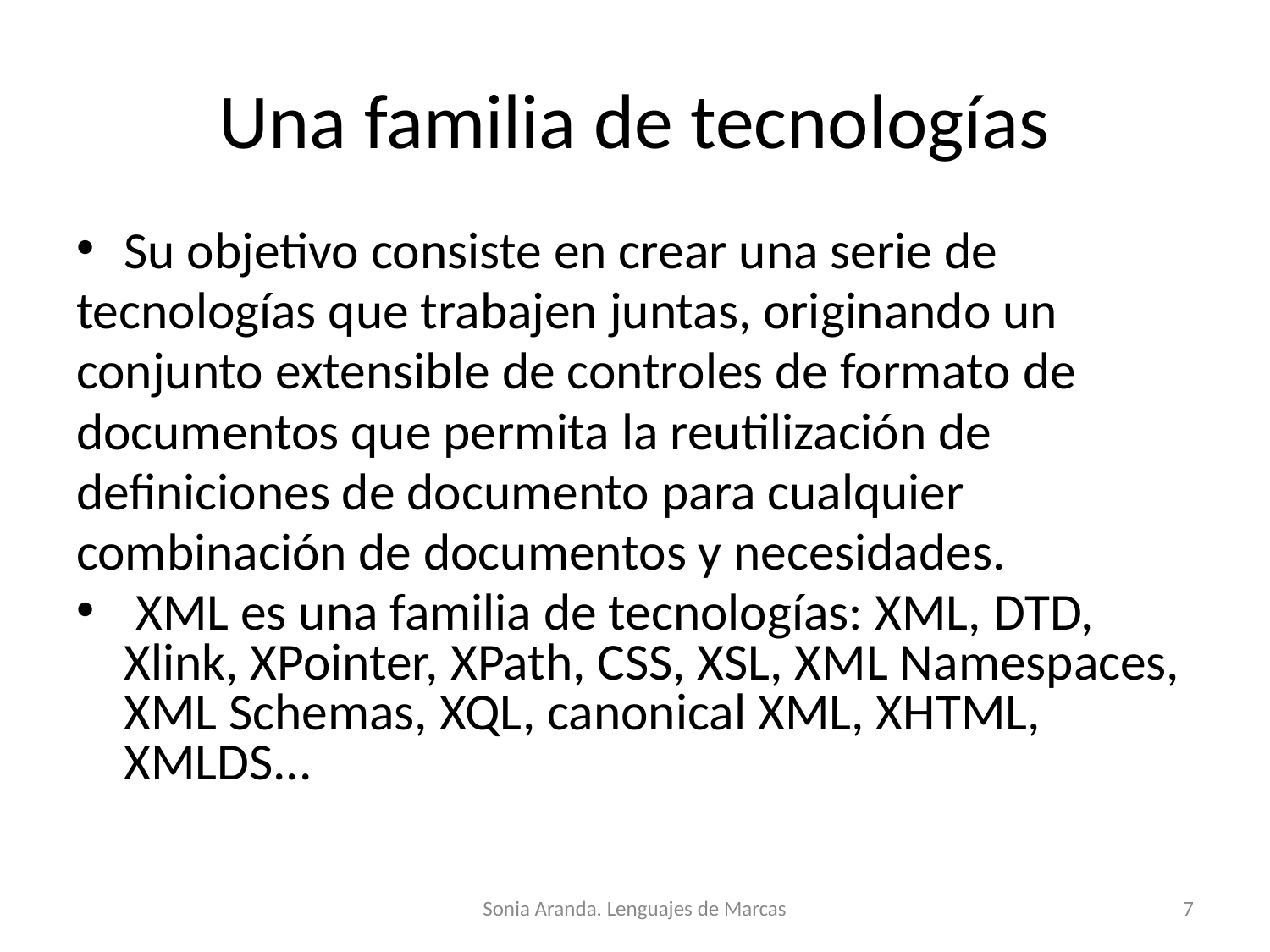

# Una familia de tecnologías
Su objetivo consiste en crear una serie de
tecnologías que trabajen juntas, originando un
conjunto extensible de controles de formato de
documentos que permita la reutilización de
definiciones de documento para cualquier
combinación de documentos y necesidades.
 XML es una familia de tecnologías: XML, DTD, Xlink, XPointer, XPath, CSS, XSL, XML Namespaces, XML Schemas, XQL, canonical XML, XHTML, XMLDS...
Sonia Aranda. Lenguajes de Marcas
7